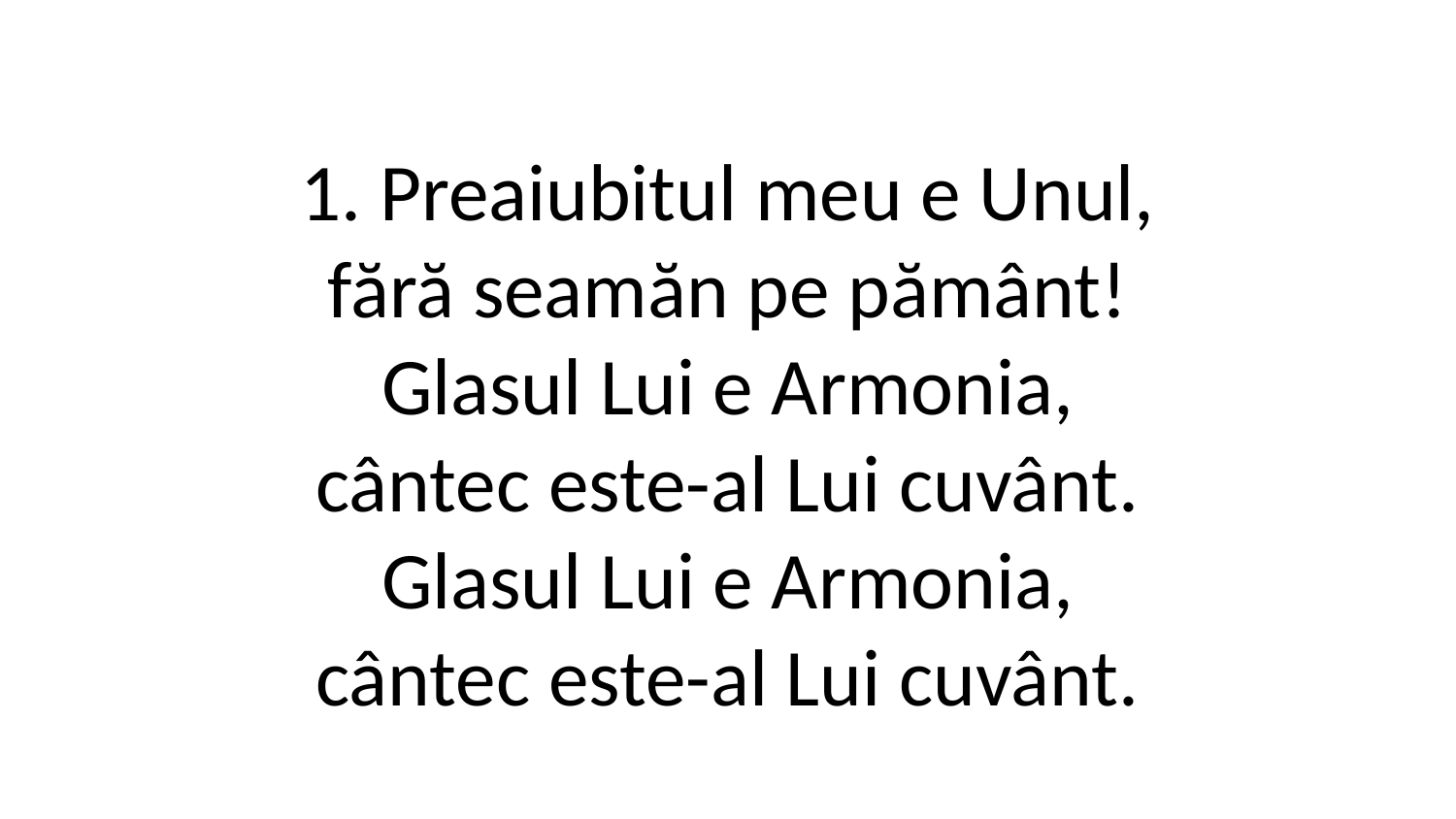

1. Preaiubitul meu e Unul,
fără seamăn pe pământ!
Glasul Lui e Armonia,
cântec este-al Lui cuvânt.
Glasul Lui e Armonia,
cântec este-al Lui cuvânt.